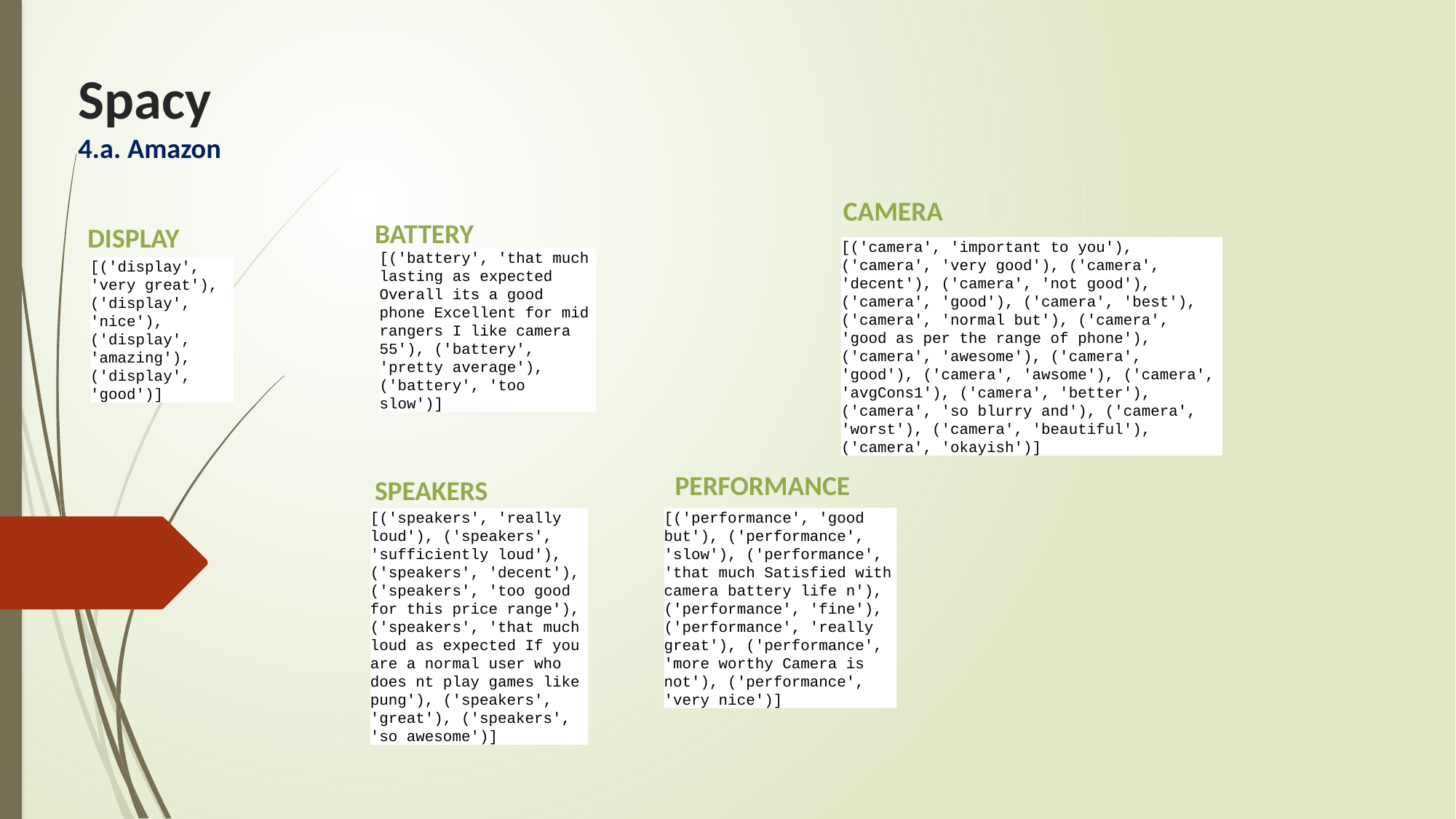

# Spacy 4.a. Amazon
CAMERA
BATTERY
DISPLAY
[('camera', 'important to you'), ('camera', 'very good'), ('camera', 'decent'), ('camera', 'not good'), ('camera', 'good'), ('camera', 'best'), ('camera', 'normal but'), ('camera', 'good as per the range of phone'), ('camera', 'awesome'), ('camera', 'good'), ('camera', 'awsome'), ('camera', 'avgCons1'), ('camera', 'better'), ('camera', 'so blurry and'), ('camera', 'worst'), ('camera', 'beautiful'), ('camera', 'okayish')]
[('battery', 'that much lasting as expected Overall its a good phone Excellent for mid rangers I like camera 55'), ('battery', 'pretty average'), ('battery', 'too slow')]
[('display', 'very great'), ('display', 'nice'), ('display', 'amazing'), ('display', 'good')]
PERFORMANCE
SPEAKERS
[('speakers', 'really loud'), ('speakers', 'sufficiently loud'), ('speakers', 'decent'), ('speakers', 'too good for this price range'), ('speakers', 'that much loud as expected If you are a normal user who does nt play games like pung'), ('speakers', 'great'), ('speakers', 'so awesome')]
[('performance', 'good but'), ('performance', 'slow'), ('performance', 'that much Satisfied with camera battery life n'), ('performance', 'fine'), ('performance', 'really great'), ('performance', 'more worthy Camera is not'), ('performance', 'very nice')]